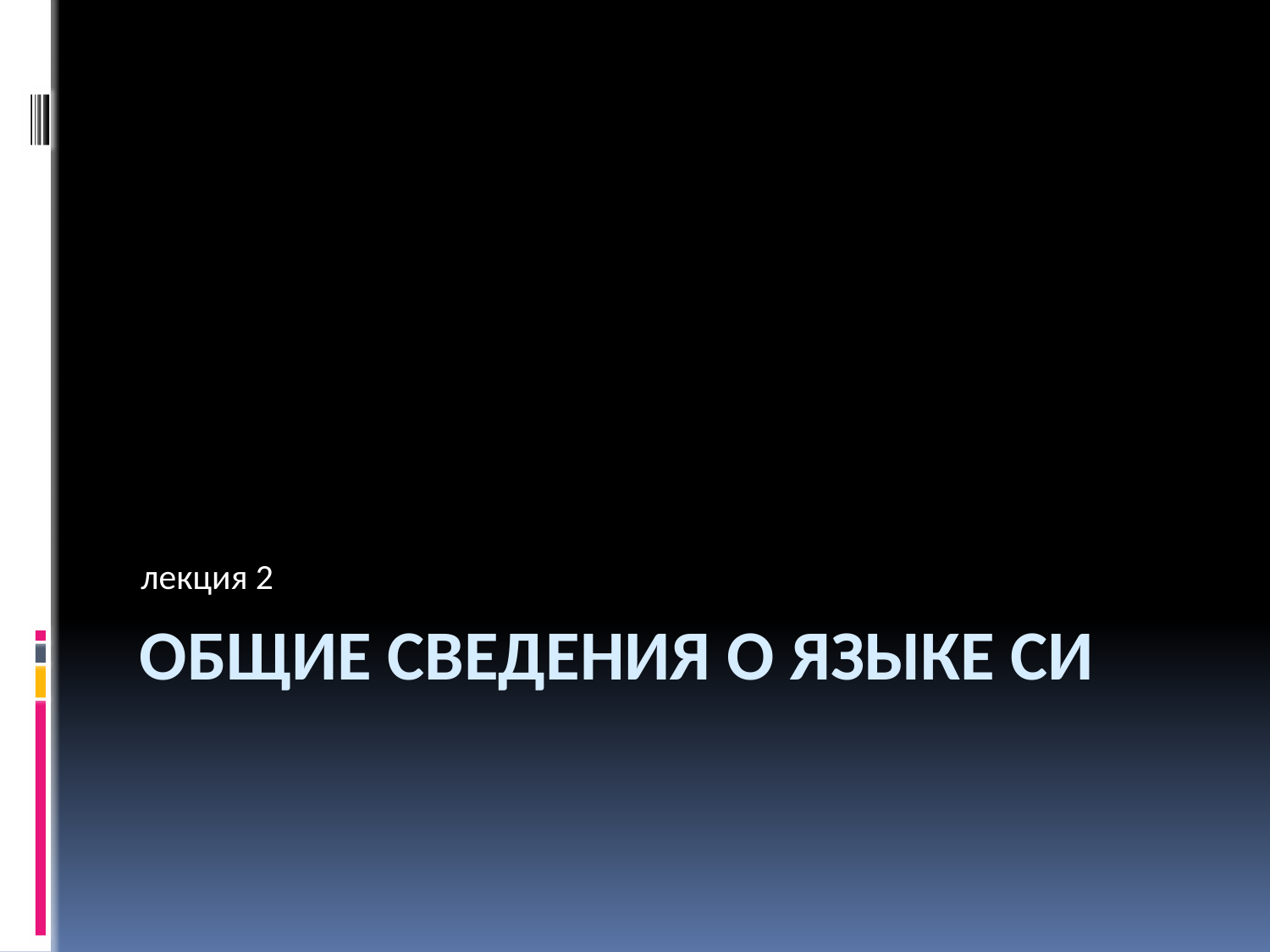

лекция 2
# Общие Сведения о языке СИ